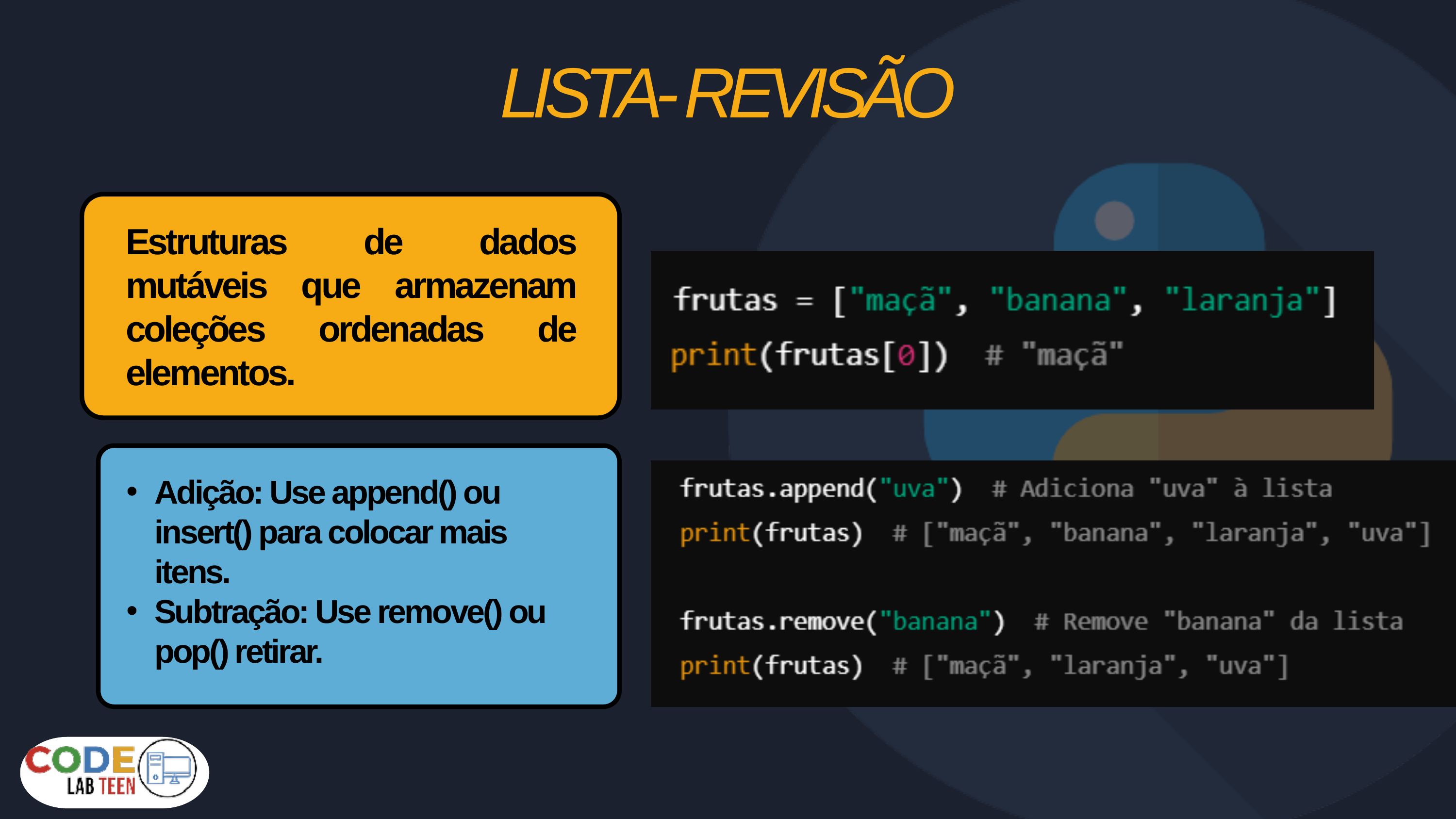

LISTA- REVISÃO

Estruturas de dados mutáveis que armazenam coleções ordenadas de elementos.

Adição: Use append() ou insert() para colocar mais itens.
Subtração: Use remove() ou pop() retirar.